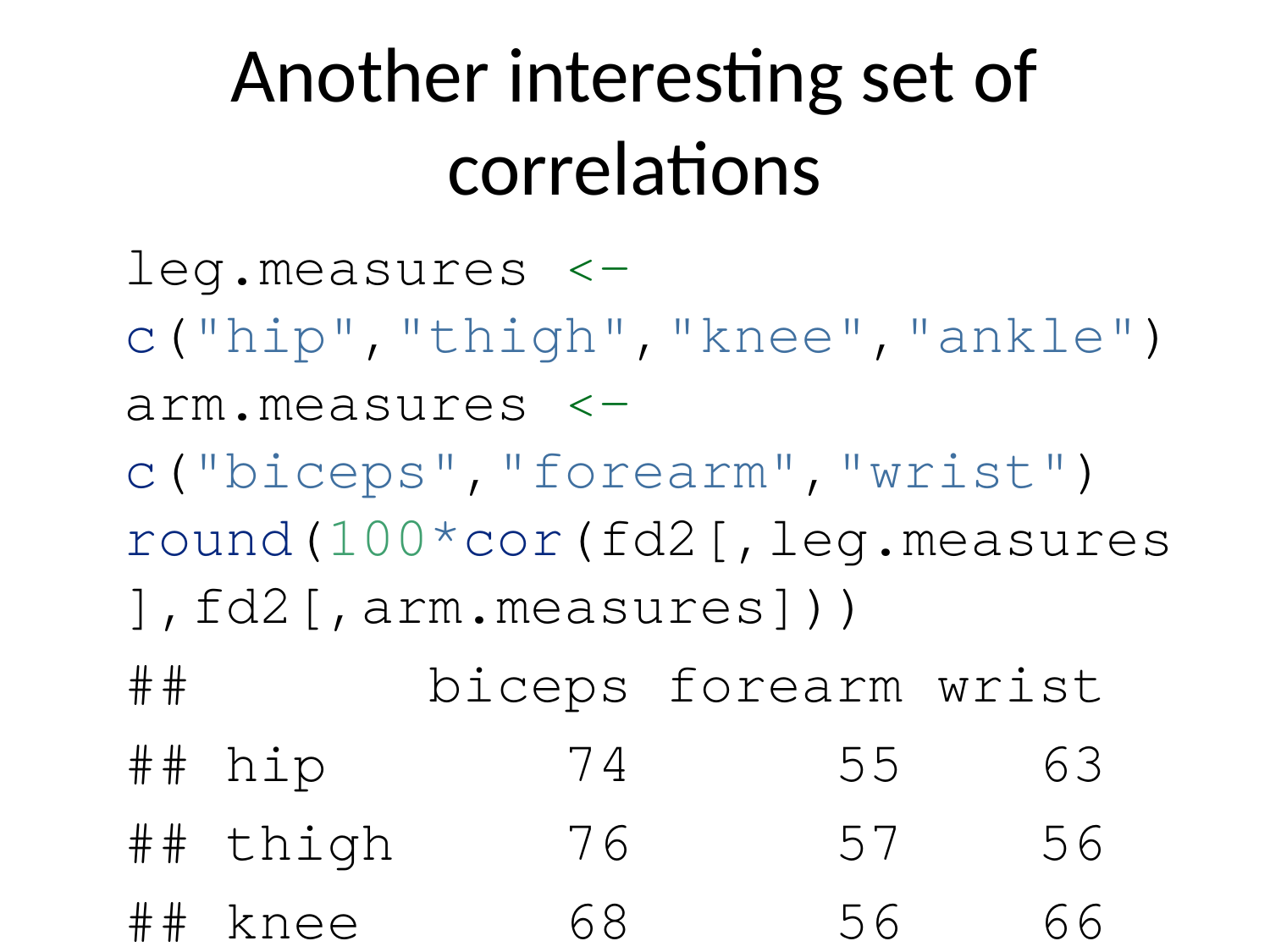

# Another interesting set of correlations
leg.measures <- c("hip","thigh","knee","ankle")
arm.measures <- c("biceps","forearm","wrist")
round(100*cor(fd2[,leg.measures],fd2[,arm.measures]))
##       biceps forearm wrist
## hip       74      55    63
## thigh     76      57    56
## knee      68      56    66
## ankle     48      42    57